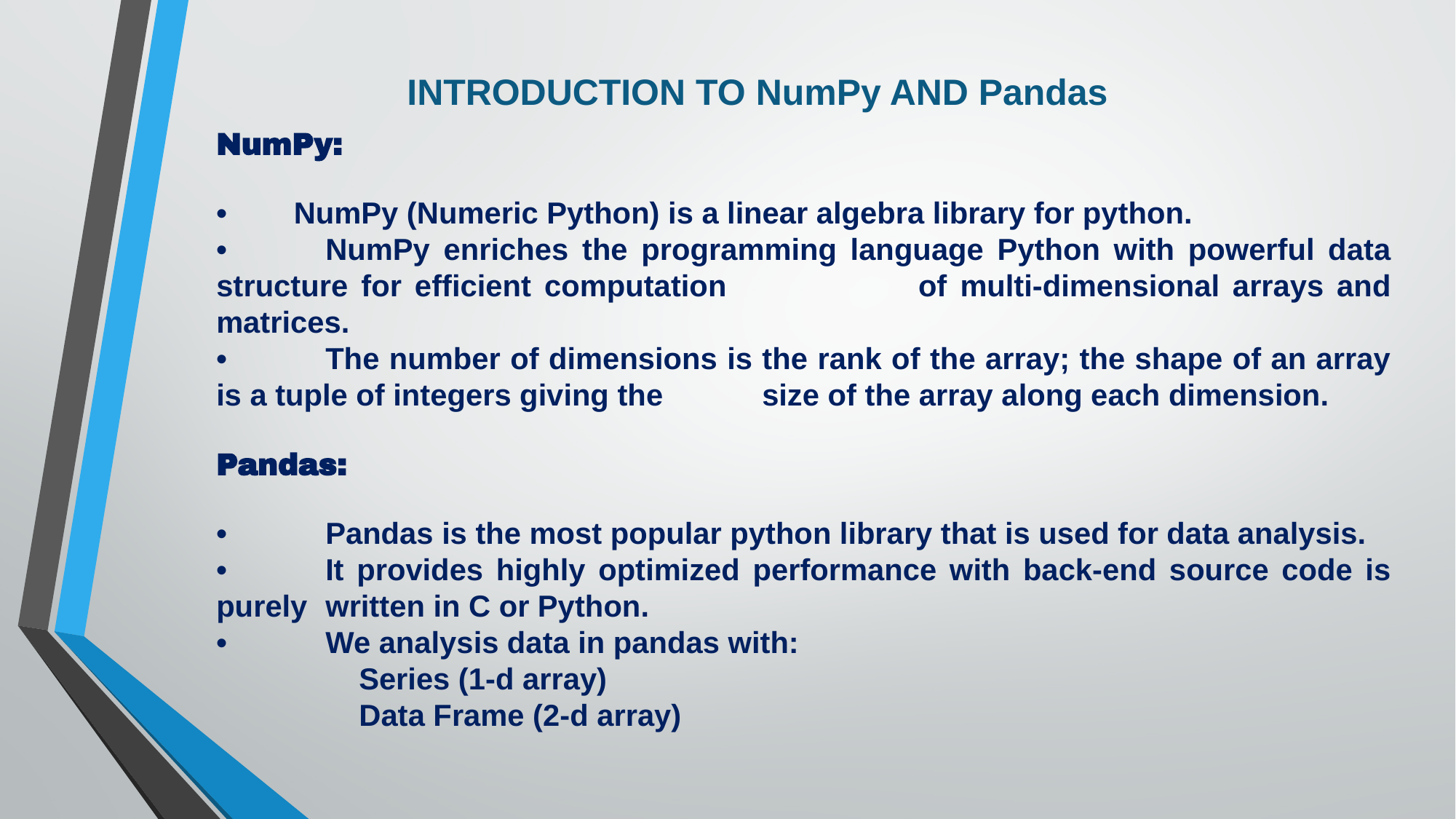

INTRODUCTION TO NumPy AND Pandas
NumPy:

•        NumPy (Numeric Python) is a linear algebra library for python.
•	NumPy enriches the programming language Python with powerful data structure for efficient computation       	of multi-dimensional arrays and matrices.
•	The number of dimensions is the rank of the array; the shape of an array is a tuple of integers giving the 	size of the array along each dimension.

Pandas:

•	Pandas is the most popular python library that is used for data analysis.
•	It provides highly optimized performance with back-end source code is purely 	written in C or Python.
•	We analysis data in pandas with:
	    Series (1-d array)
	    Data Frame (2-d array)